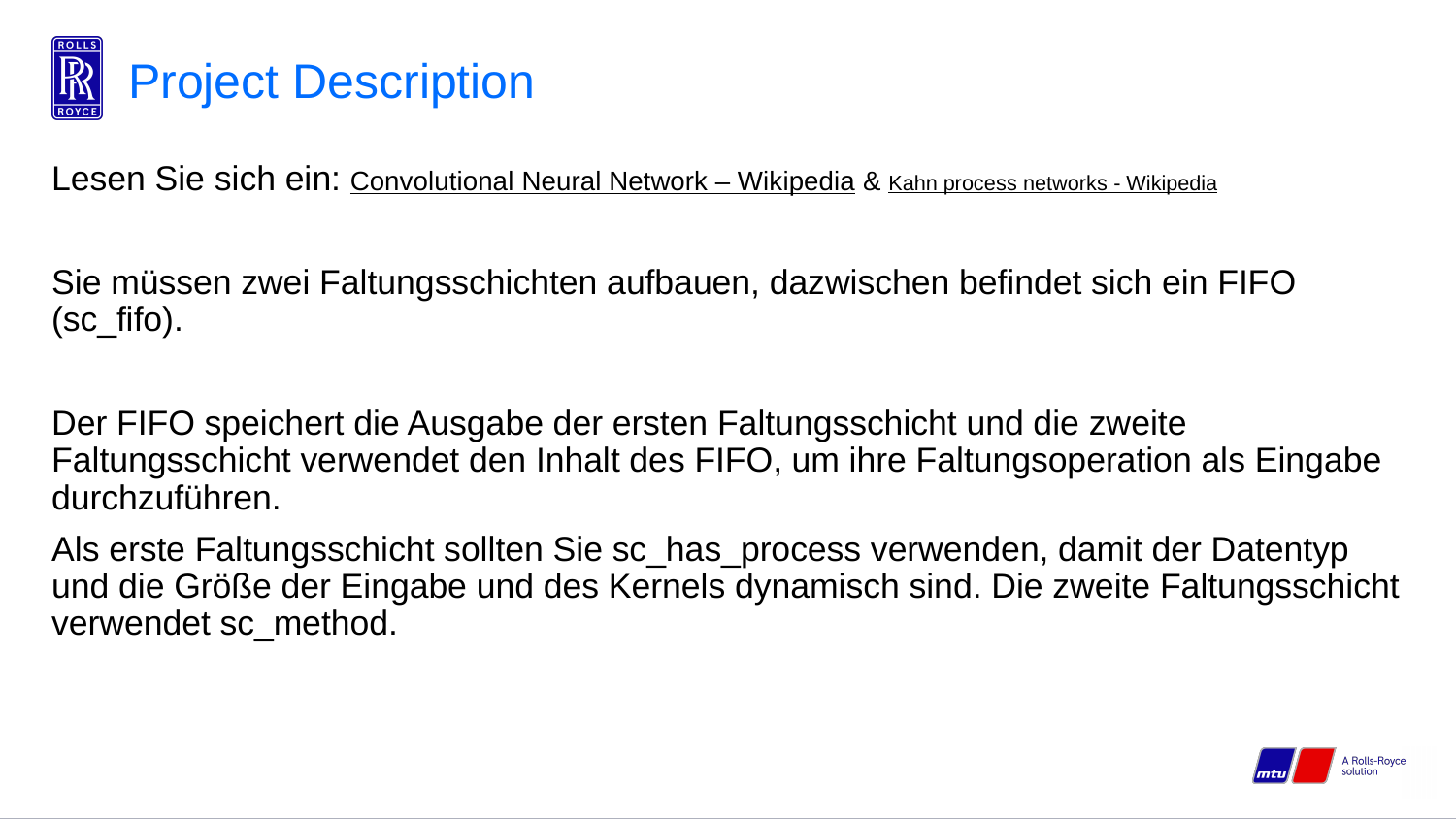

# Project Description
Lesen Sie sich ein: Convolutional Neural Network – Wikipedia & Kahn process networks - Wikipedia

Sie müssen zwei Faltungsschichten aufbauen, dazwischen befindet sich ein FIFO (sc_fifo).

Der FIFO speichert die Ausgabe der ersten Faltungsschicht und die zweite Faltungsschicht verwendet den Inhalt des FIFO, um ihre Faltungsoperation als Eingabe durchzuführen.
Als erste Faltungsschicht sollten Sie sc_has_process verwenden, damit der Datentyp und die Größe der Eingabe und des Kernels dynamisch sind. Die zweite Faltungsschicht verwendet sc_method.